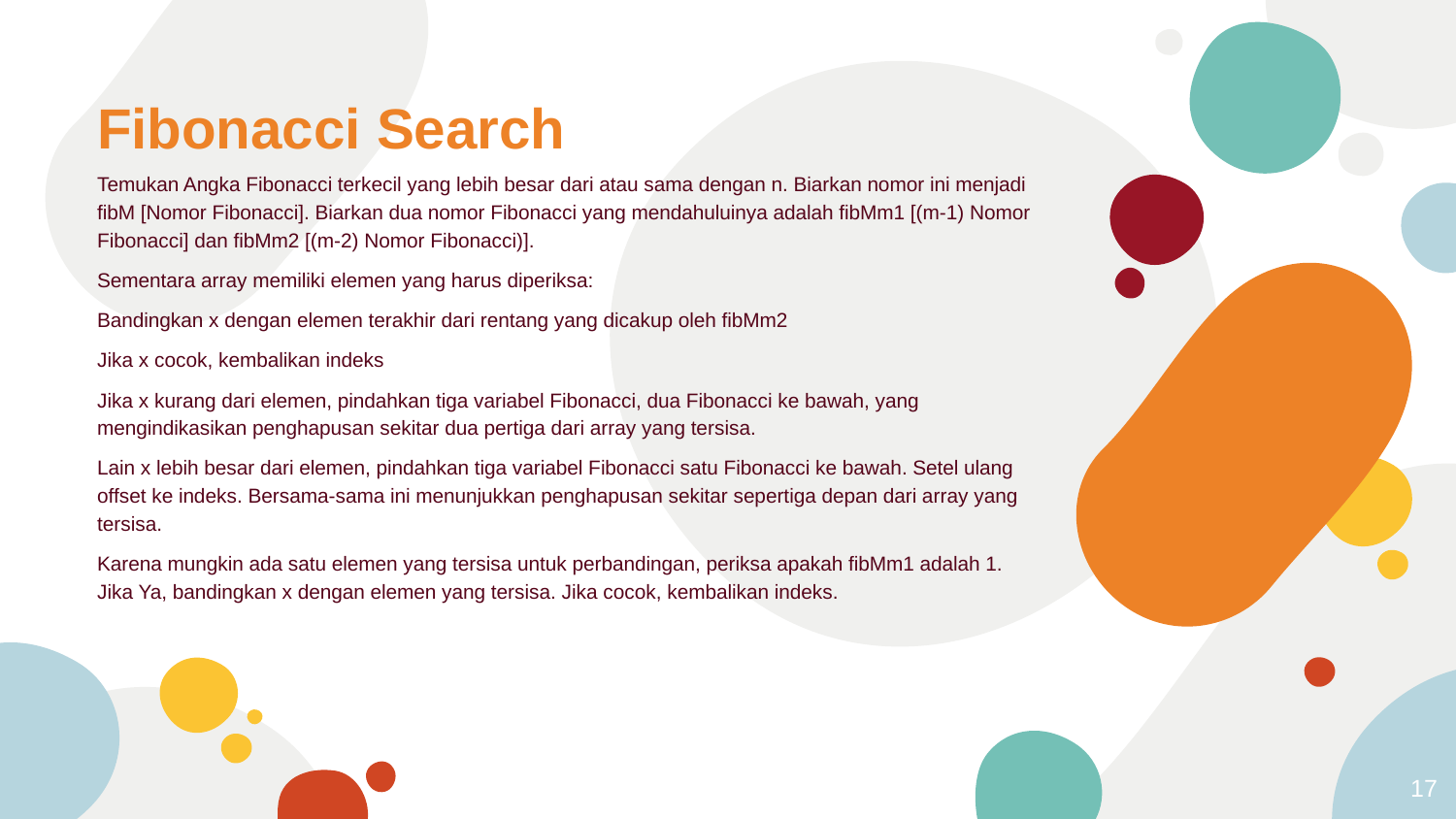

# Fibonacci Search
Temukan Angka Fibonacci terkecil yang lebih besar dari atau sama dengan n. Biarkan nomor ini menjadi fibM [Nomor Fibonacci]. Biarkan dua nomor Fibonacci yang mendahuluinya adalah fibMm1 [(m-1) Nomor Fibonacci] dan fibMm2 [(m-2) Nomor Fibonacci)].
Sementara array memiliki elemen yang harus diperiksa:
Bandingkan x dengan elemen terakhir dari rentang yang dicakup oleh fibMm2
Jika x cocok, kembalikan indeks
Jika x kurang dari elemen, pindahkan tiga variabel Fibonacci, dua Fibonacci ke bawah, yang mengindikasikan penghapusan sekitar dua pertiga dari array yang tersisa.
Lain x lebih besar dari elemen, pindahkan tiga variabel Fibonacci satu Fibonacci ke bawah. Setel ulang offset ke indeks. Bersama-sama ini menunjukkan penghapusan sekitar sepertiga depan dari array yang tersisa.
Karena mungkin ada satu elemen yang tersisa untuk perbandingan, periksa apakah fibMm1 adalah 1. Jika Ya, bandingkan x dengan elemen yang tersisa. Jika cocok, kembalikan indeks.
17